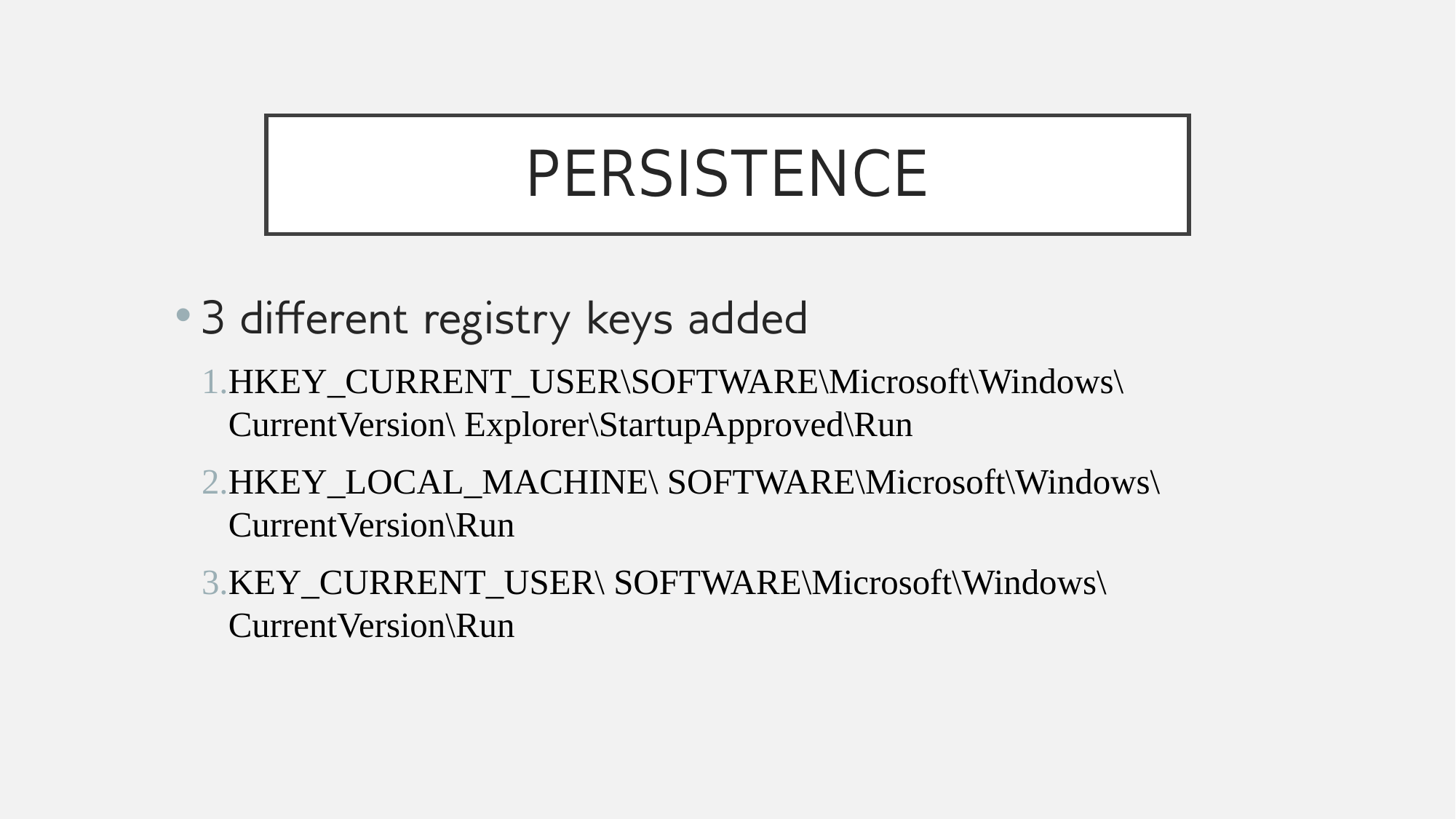

# Persistence
3 different registry keys added
HKEY_CURRENT_USER\SOFTWARE\Microsoft\Windows\CurrentVersion\ Explorer\StartupApproved\Run
HKEY_LOCAL_MACHINE\ SOFTWARE\Microsoft\Windows\CurrentVersion\Run
KEY_CURRENT_USER\ SOFTWARE\Microsoft\Windows\ CurrentVersion\Run